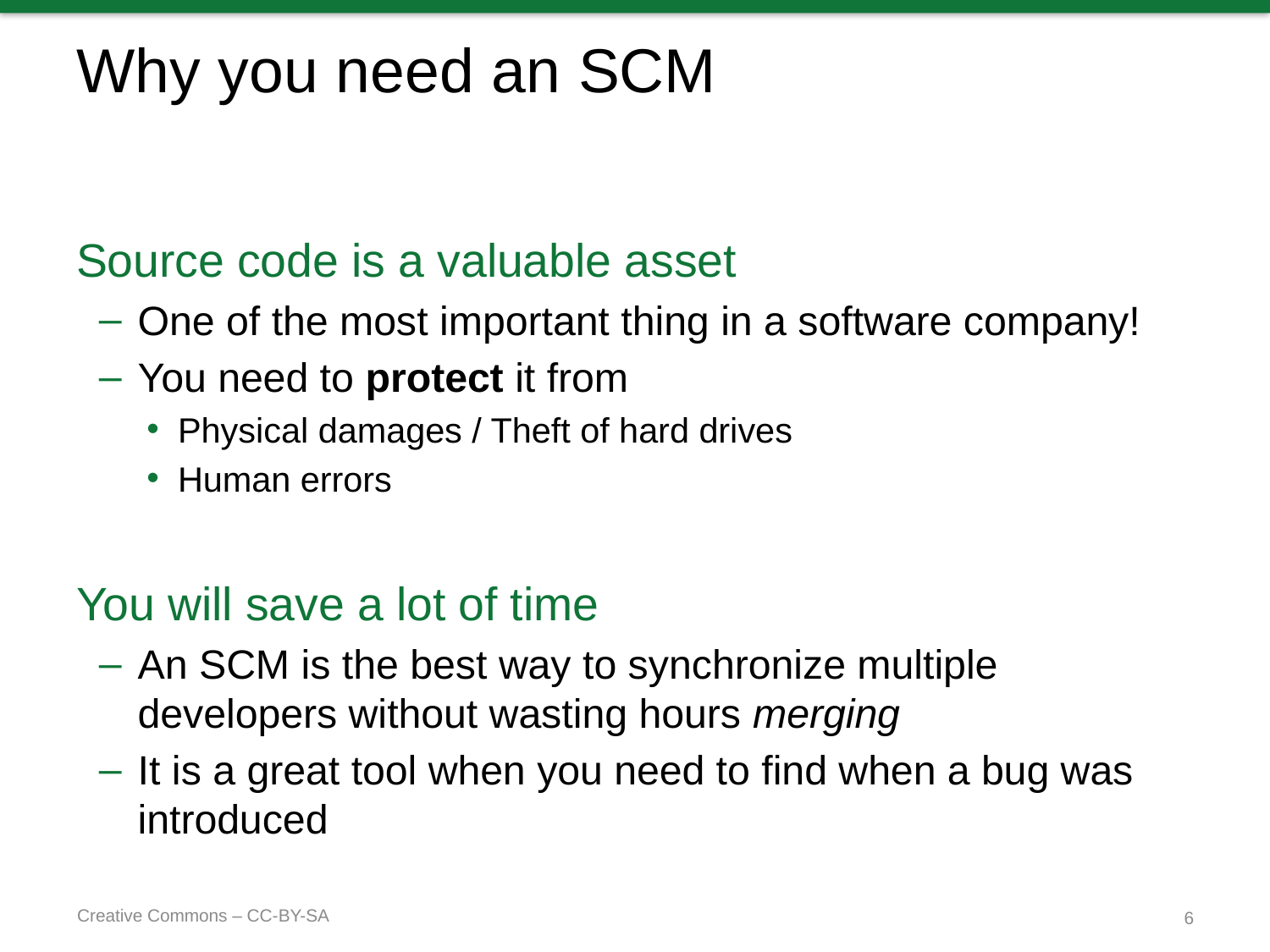

# Why you need an SCM
Source code is a valuable asset
One of the most important thing in a software company!
You need to protect it from
Physical damages / Theft of hard drives
Human errors

You will save a lot of time
An SCM is the best way to synchronize multiple developers without wasting hours merging
It is a great tool when you need to find when a bug was introduced
6